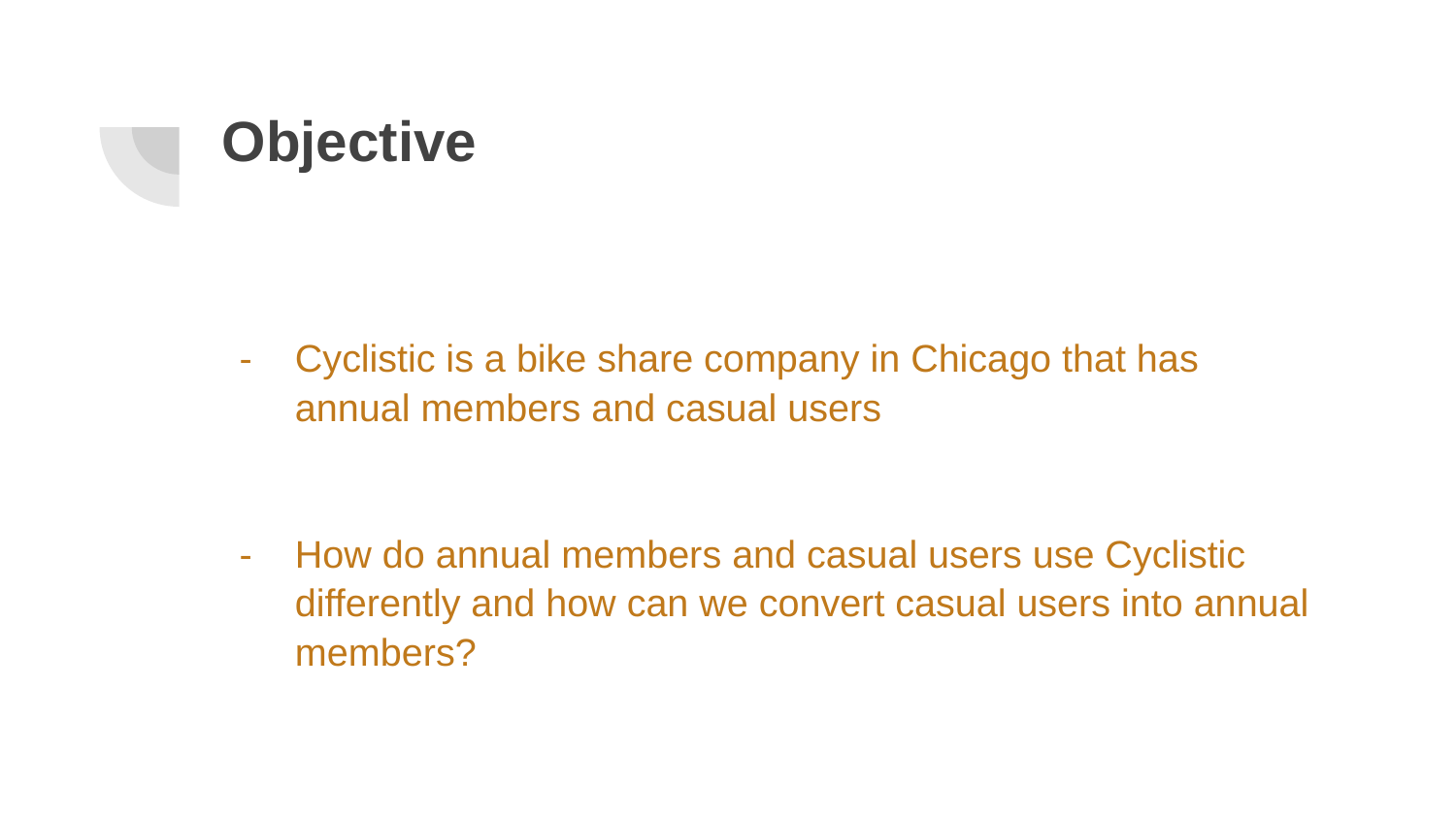

# Objective
Cyclistic is a bike share company in Chicago that has annual members and casual users

How do annual members and casual users use Cyclistic differently and how can we convert casual users into annual members?